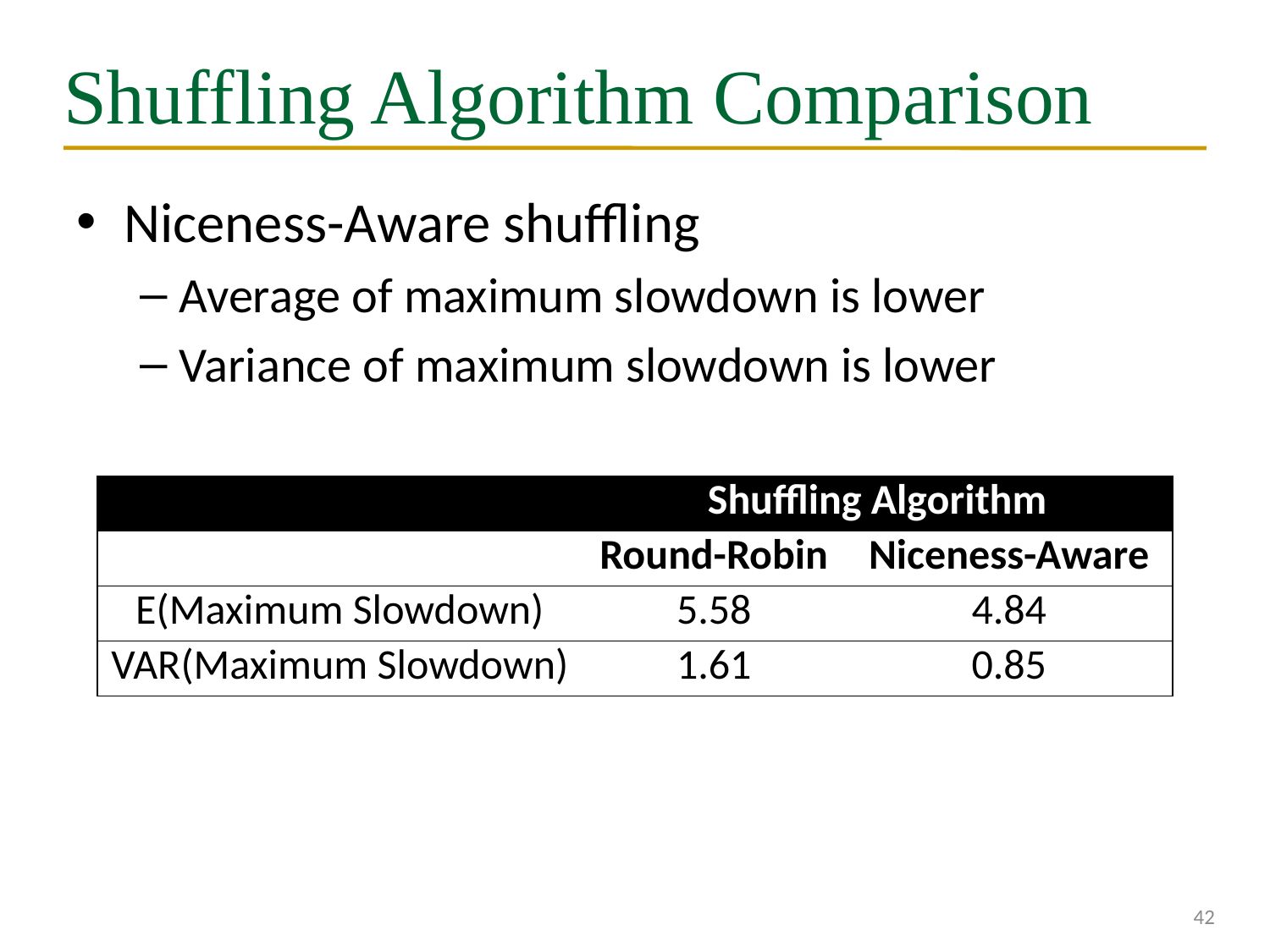

# Shuffling Algorithm Comparison
Niceness-Aware shuffling
Average of maximum slowdown is lower
Variance of maximum slowdown is lower
|  | Shuffling Algorithm |  |
| --- | --- | --- |
|  | Round-Robin | Niceness-Aware |
| E(Maximum Slowdown) | 5.58 | 4.84 |
| VAR(Maximum Slowdown) | 1.61 | 0.85 |
42